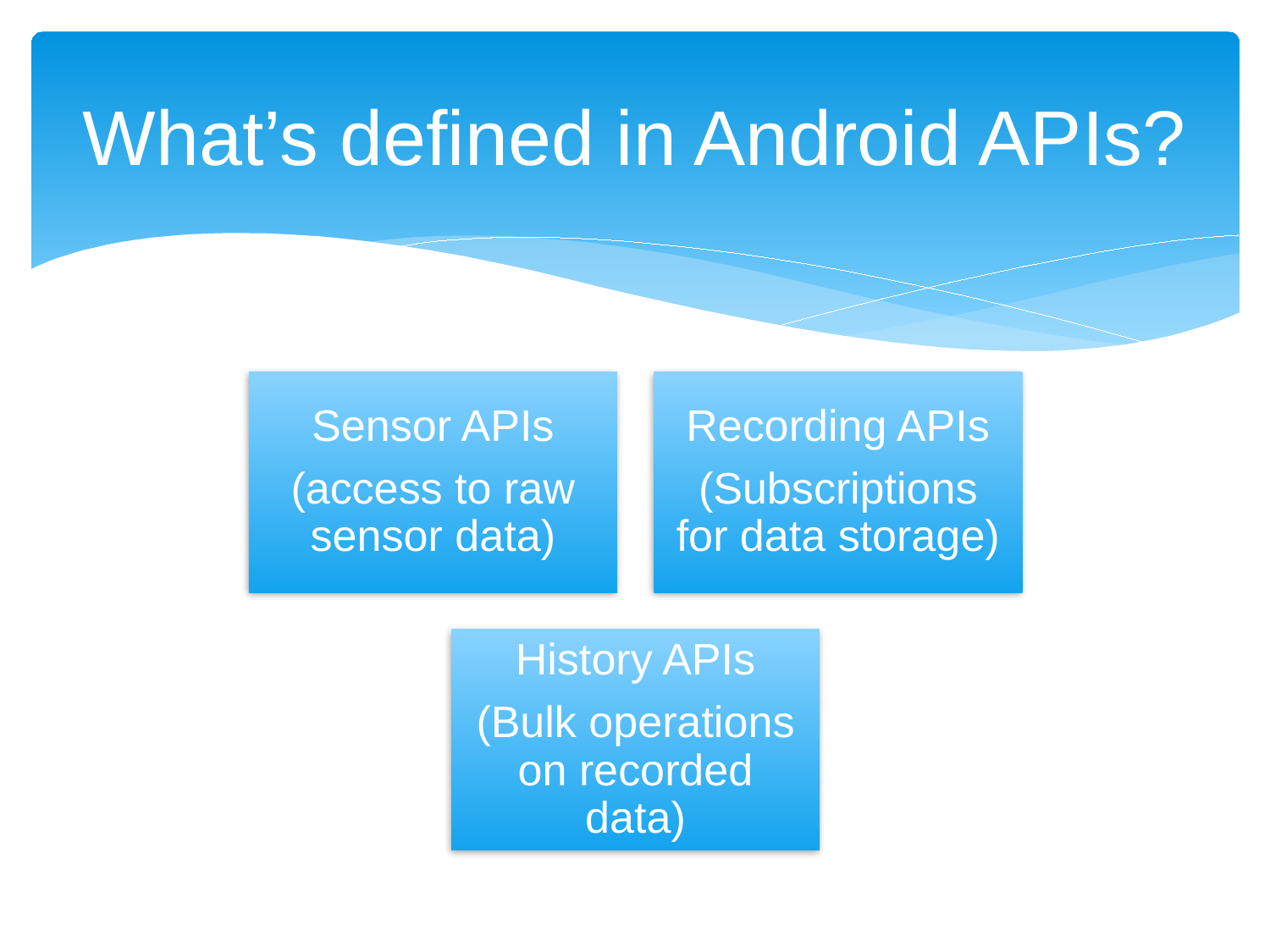

# What’s defined in Android APIs?
Sensor APIs
(access to raw sensor data)
Recording APIs
(Subscriptions for data storage)
History APIs
(Bulk operations on recorded data)